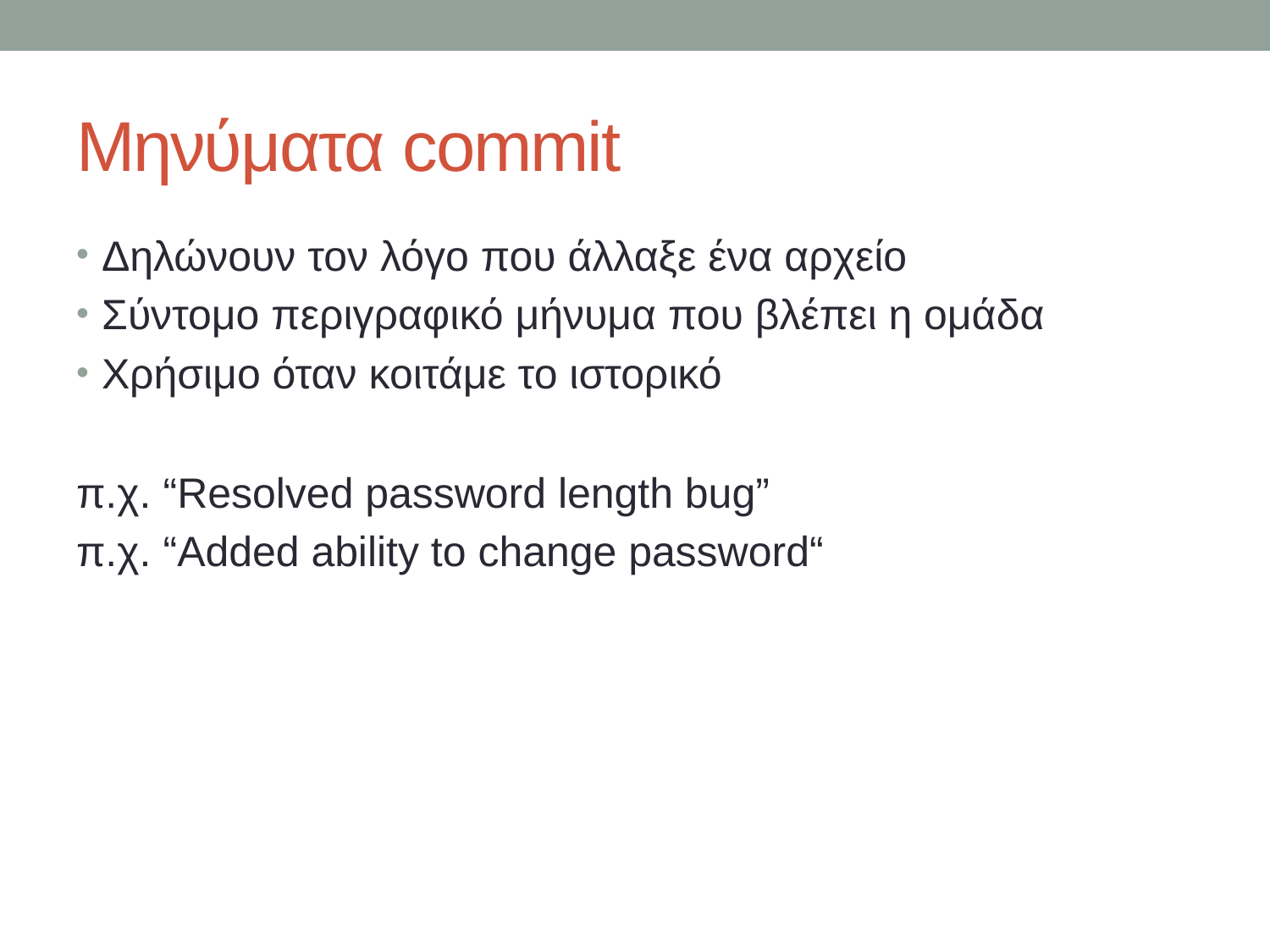

# Μηνύματα commit
Δηλώνουν τον λόγο που άλλαξε ένα αρχείο
Σύντομο περιγραφικό μήνυμα που βλέπει η ομάδα
Χρήσιμο όταν κοιτάμε το ιστορικό

π.χ. “Resolved password length bug”
π.χ. “Added ability to change password“